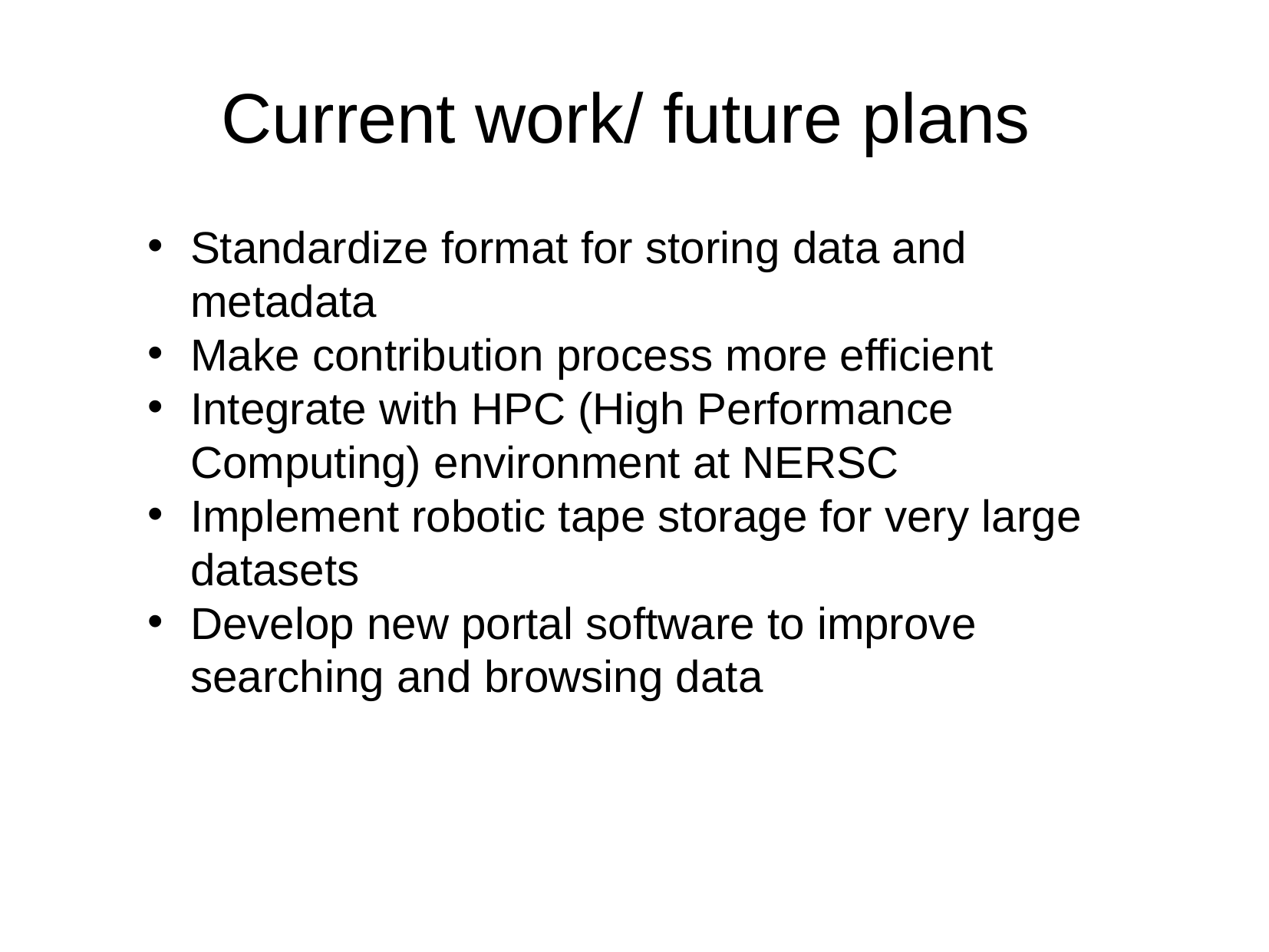

Current work/ future plans
Standardize format for storing data and metadata
Make contribution process more efficient
Integrate with HPC (High Performance Computing) environment at NERSC
Implement robotic tape storage for very large datasets
Develop new portal software to improve searching and browsing data